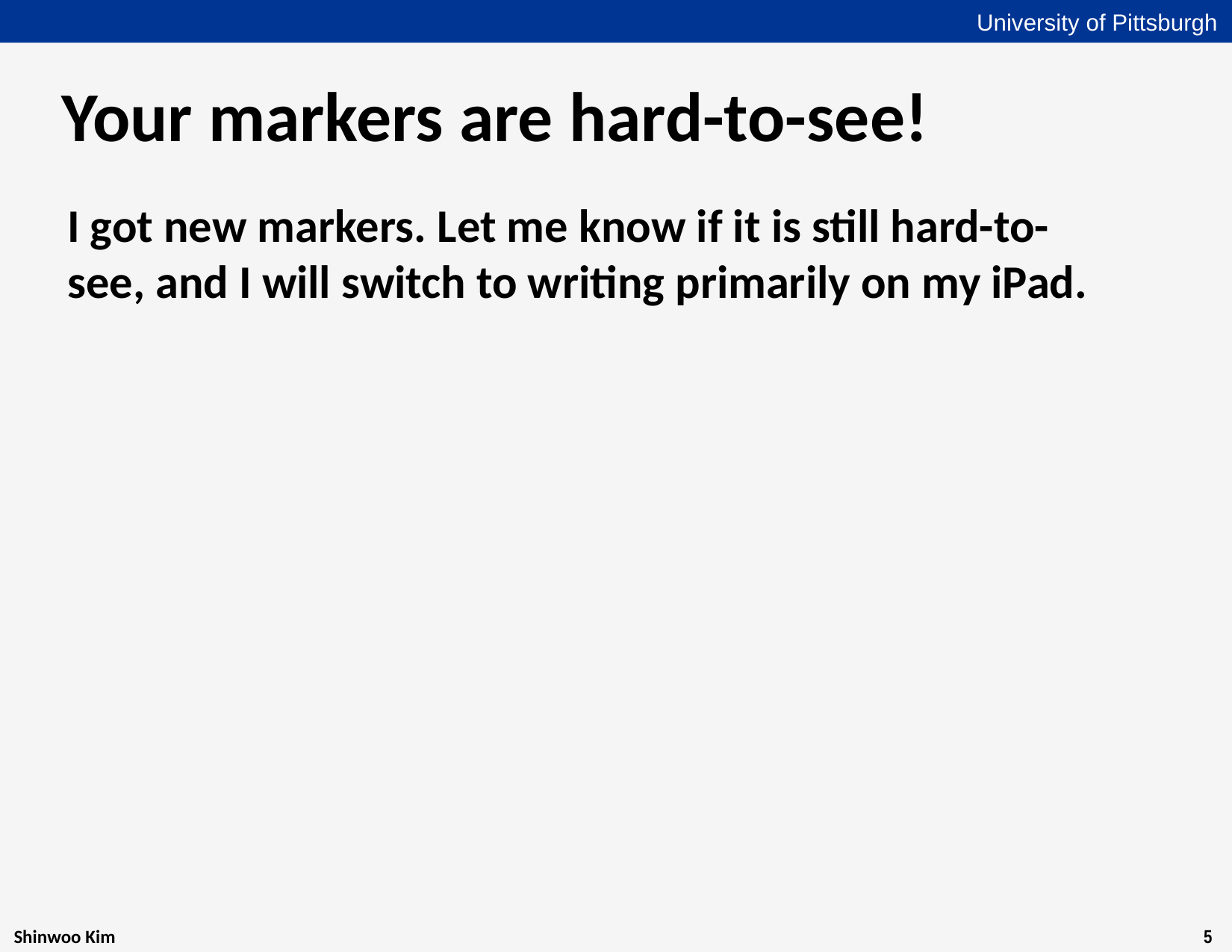

# Your markers are hard-to-see!
I got new markers. Let me know if it is still hard-to-see, and I will switch to writing primarily on my iPad.